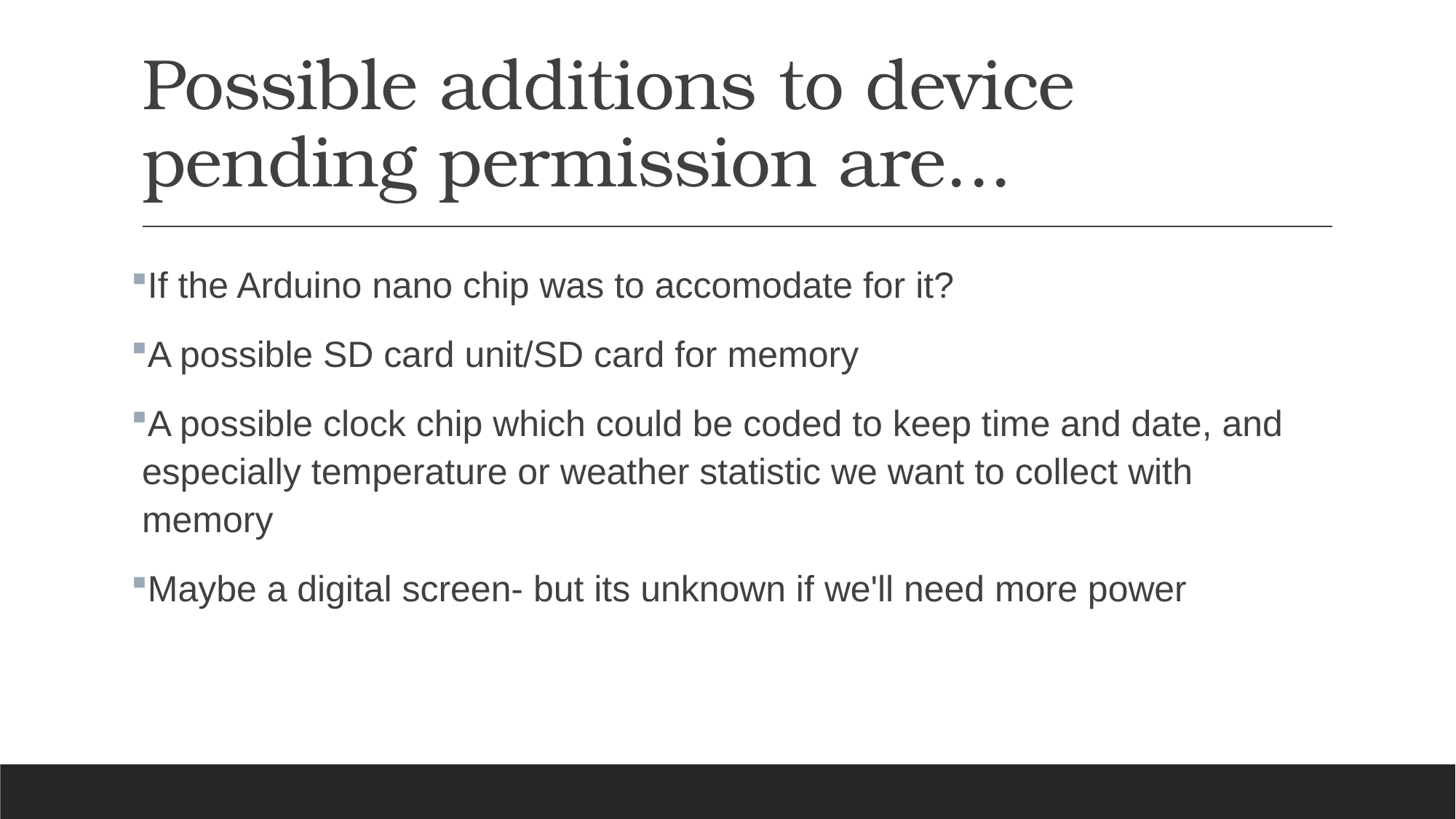

# Possible additions to device pending permission are...
If the Arduino nano chip was to accomodate for it?
A possible SD card unit/SD card for memory
A possible clock chip which could be coded to keep time and date, and especially temperature or weather statistic we want to collect with memory
Maybe a digital screen- but its unknown if we'll need more power